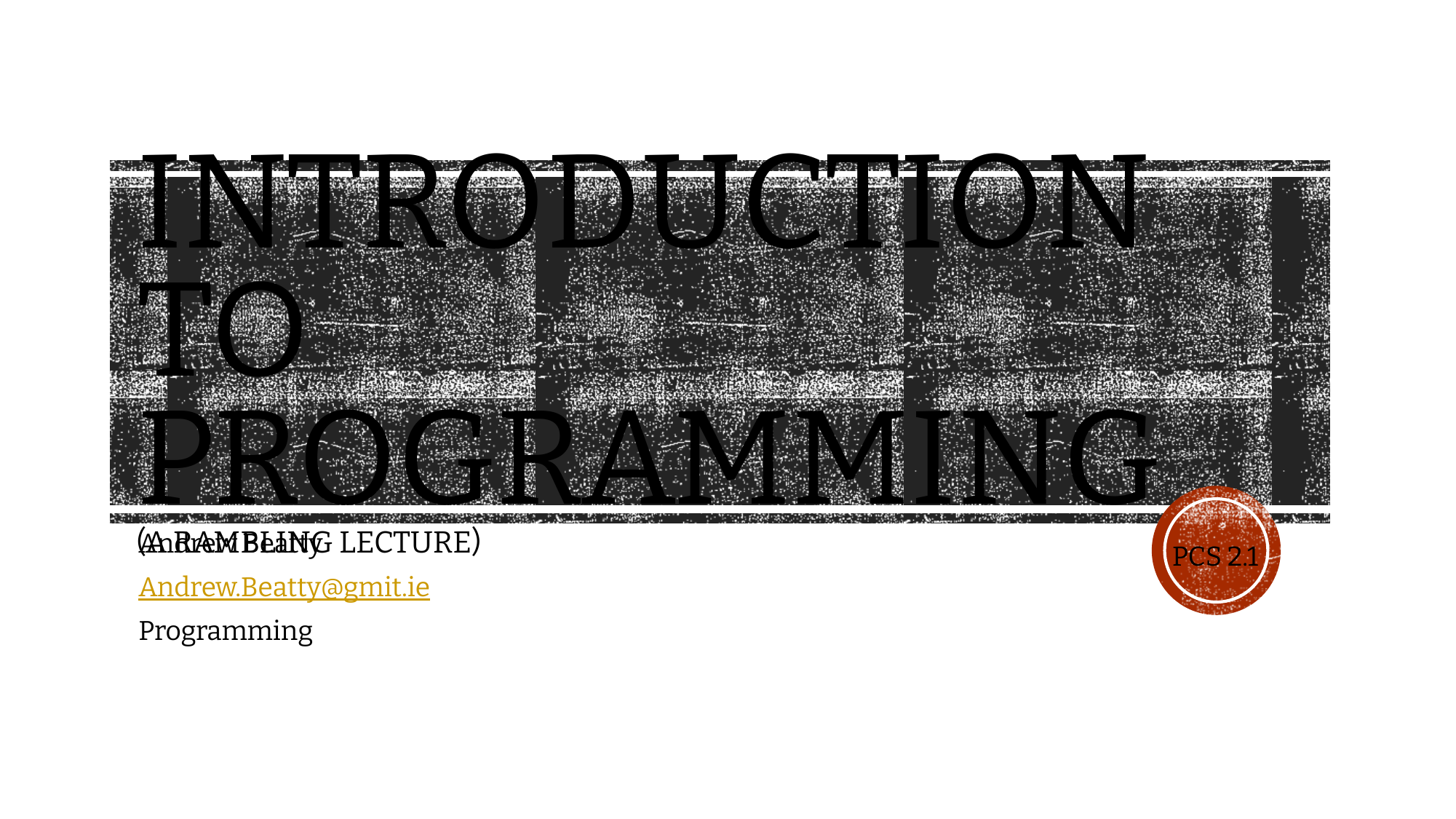

# Introduction to programming (a rambling lecture)
Andrew Beatty
Andrew.Beatty@gmit.ie
Programming
PCS 2.1